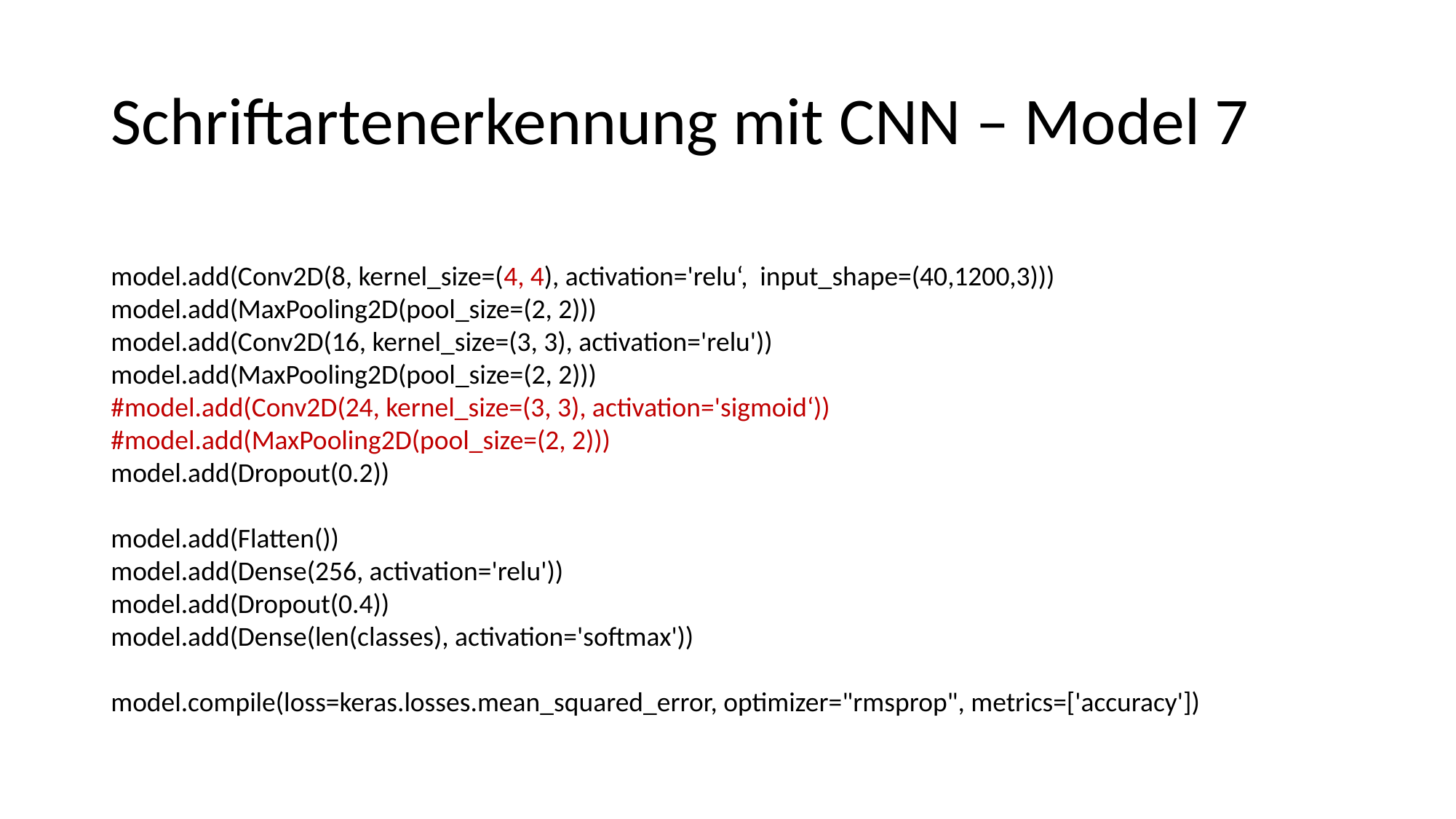

# Schriftartenerkennung mit CNN – Model 7

model.add(Conv2D(8, kernel_size=(4, 4), activation='relu‘,  input_shape=(40,1200,3)))
model.add(MaxPooling2D(pool_size=(2, 2)))
model.add(Conv2D(16, kernel_size=(3, 3), activation='relu'))
model.add(MaxPooling2D(pool_size=(2, 2)))
#model.add(Conv2D(24, kernel_size=(3, 3), activation='sigmoid‘))
#model.add(MaxPooling2D(pool_size=(2, 2)))
model.add(Dropout(0.2))

model.add(Flatten())
model.add(Dense(256, activation='relu'))
model.add(Dropout(0.4))
model.add(Dense(len(classes), activation='softmax'))

model.compile(loss=keras.losses.mean_squared_error, optimizer="rmsprop", metrics=['accuracy'])